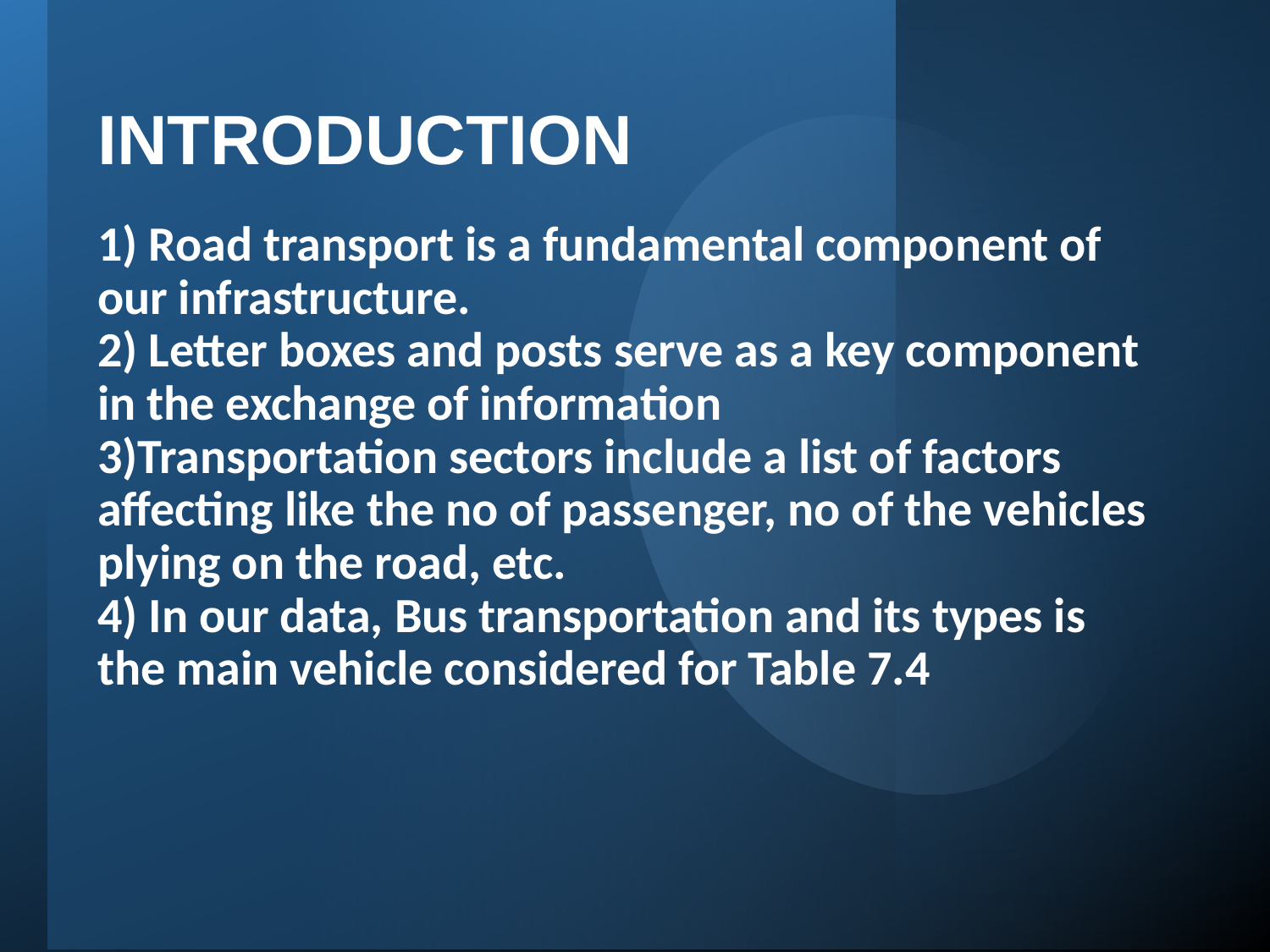

# INTRODUCTION 1) Road transport is a fundamental component of our infrastructure. 2) Letter boxes and posts serve as a key component in the exchange of information 3)Transportation sectors include a list of factors affecting like the no of passenger, no of the vehicles plying on the road, etc. 4) In our data, Bus transportation and its types is the main vehicle considered for Table 7.4